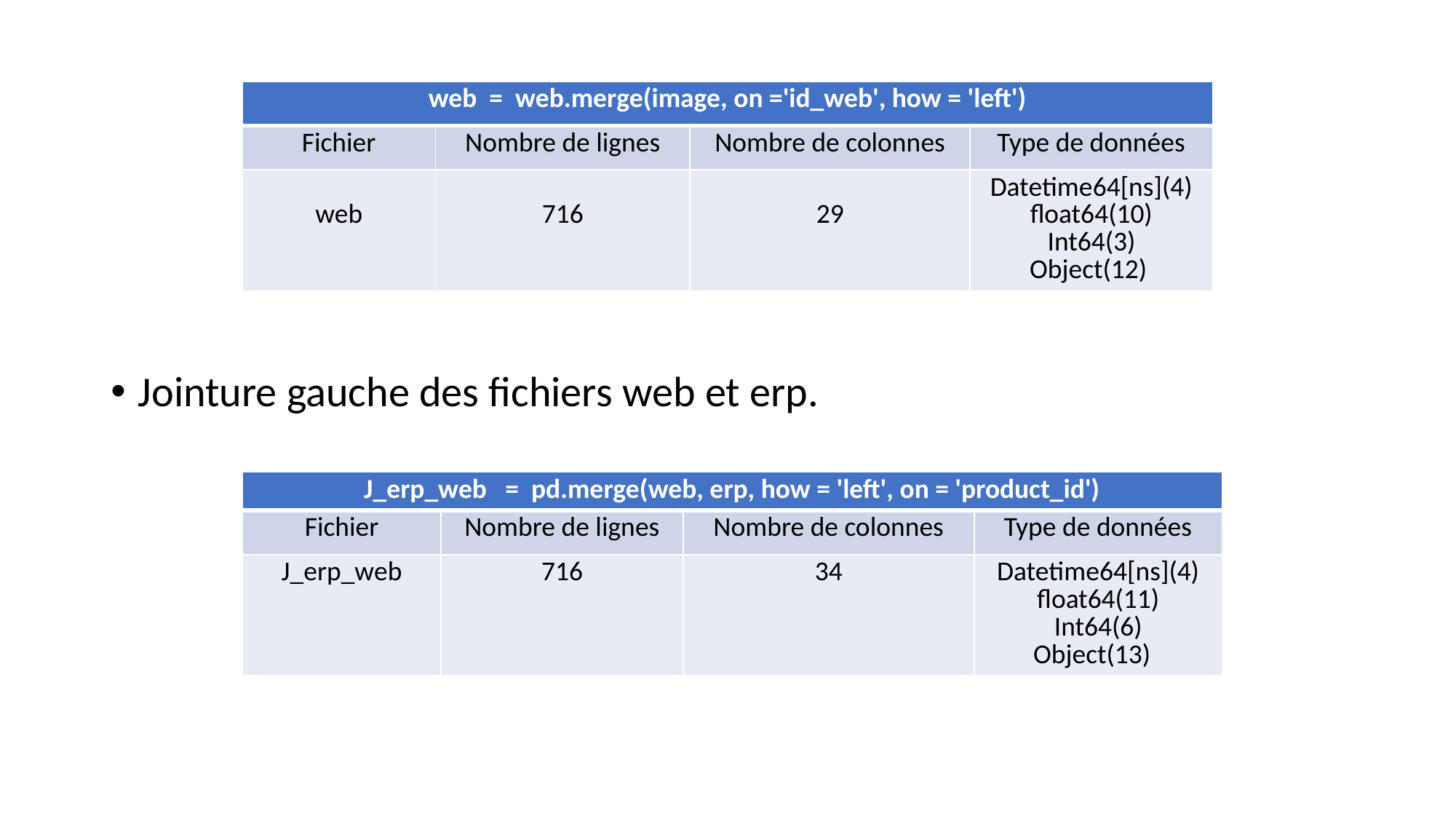

Jointure gauche des fichiers web et erp.

| web = web.merge(image, on ='id\_web', how = 'left') |  |  |  |
| --- | --- | --- | --- |
| Fichier | Nombre de lignes | Nombre de colonnes | Type de données |
| web | 716 | 29 | Datetime64[ns](4) float64(10) Int64(3) Object(12) |
| J\_erp\_web = pd.merge(web, erp, how = 'left', on = 'product\_id') |  |  |  |
| --- | --- | --- | --- |
| Fichier | Nombre de lignes | Nombre de colonnes | Type de données |
| J\_erp\_web | 716 | 34 | Datetime64[ns](4) float64(11) Int64(6) Object(13) |